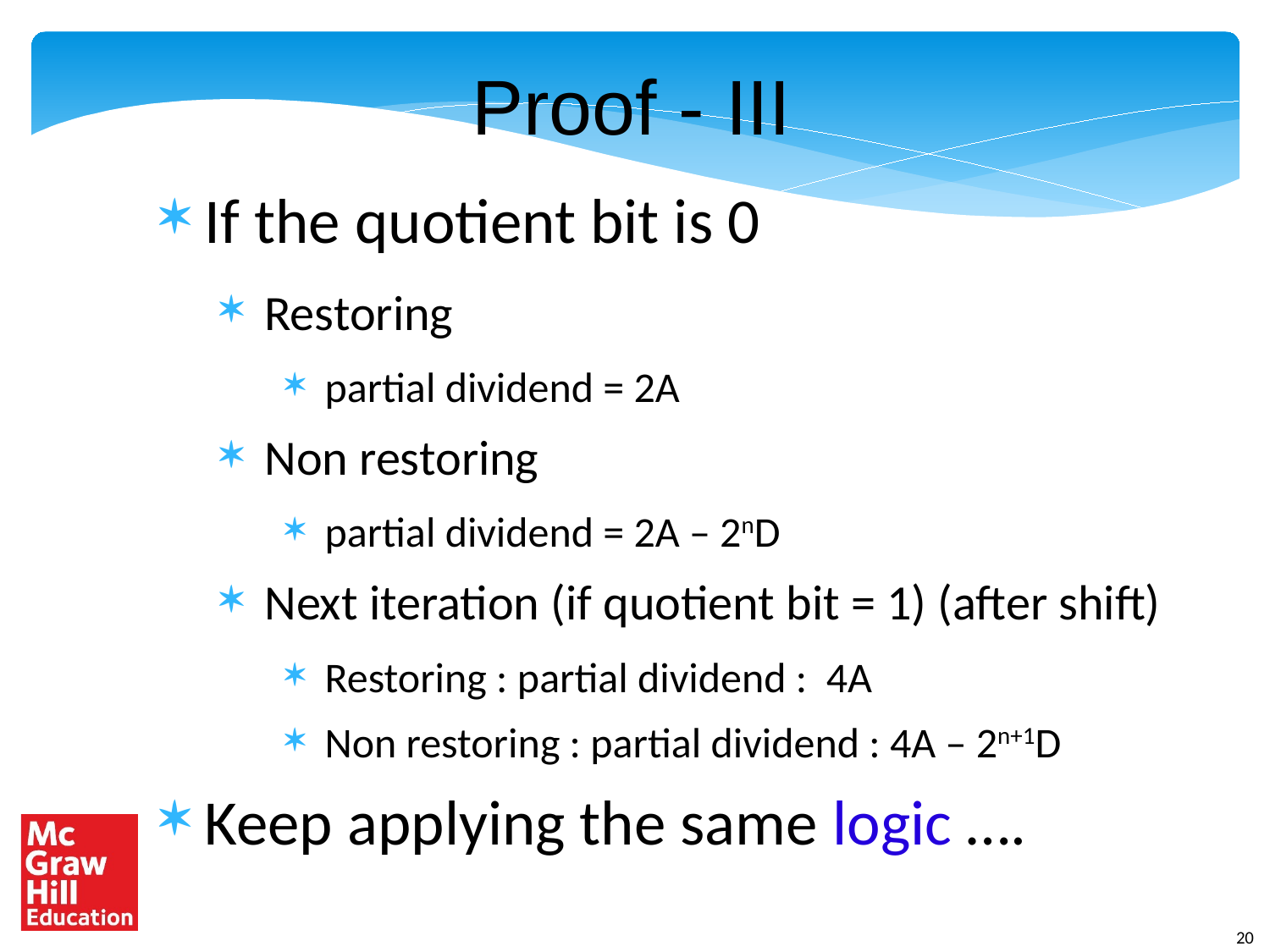

Proof - III
If the quotient bit is 0
Restoring
partial dividend = 2A
Non restoring
partial dividend = 2A – 2nD
Next iteration (if quotient bit = 1) (after shift)
Restoring : partial dividend :  4A
Non restoring : partial dividend : 4A – 2n+1D
Keep applying the same logic ….